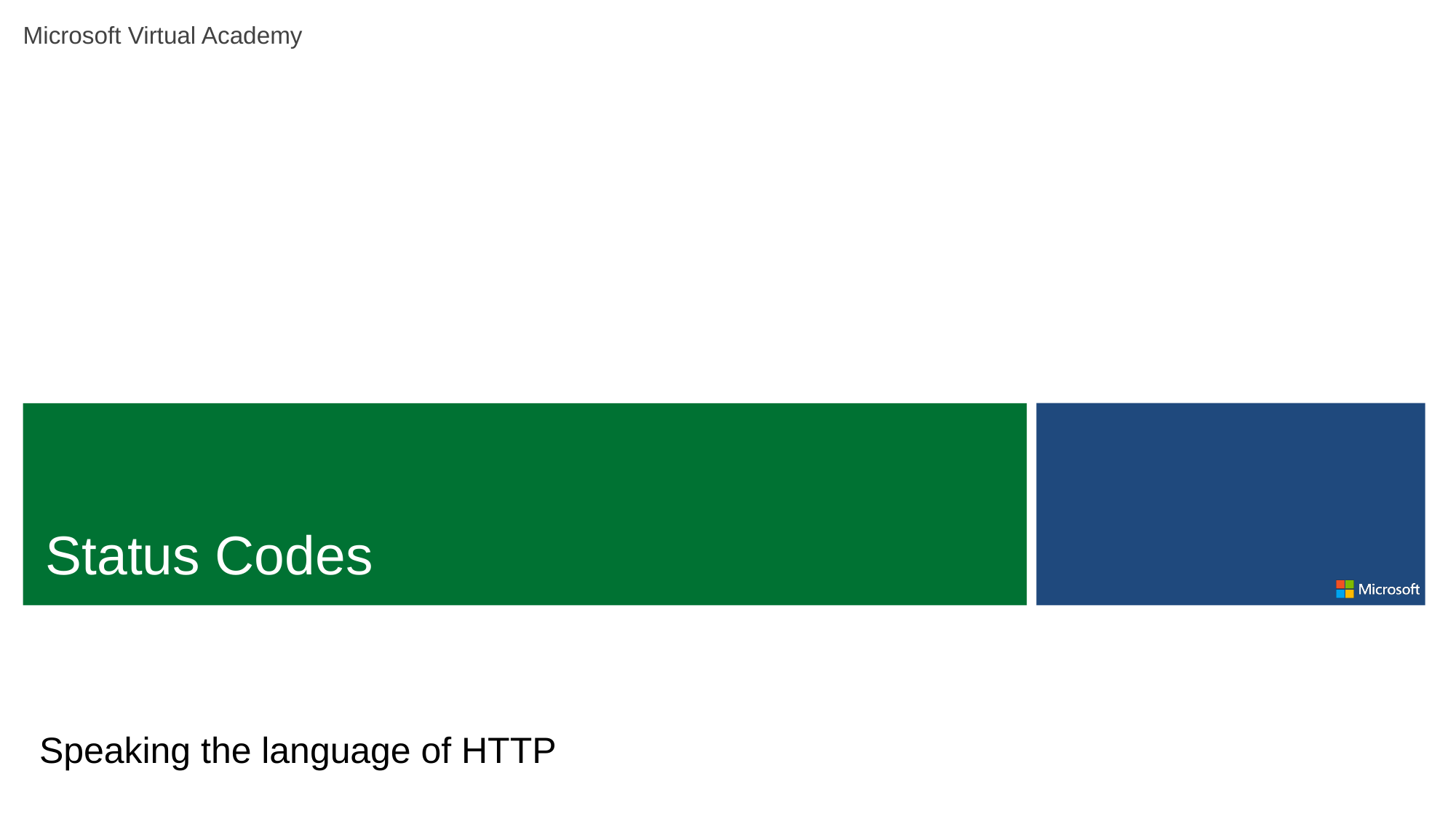

Status Codes
Speaking the language of HTTP